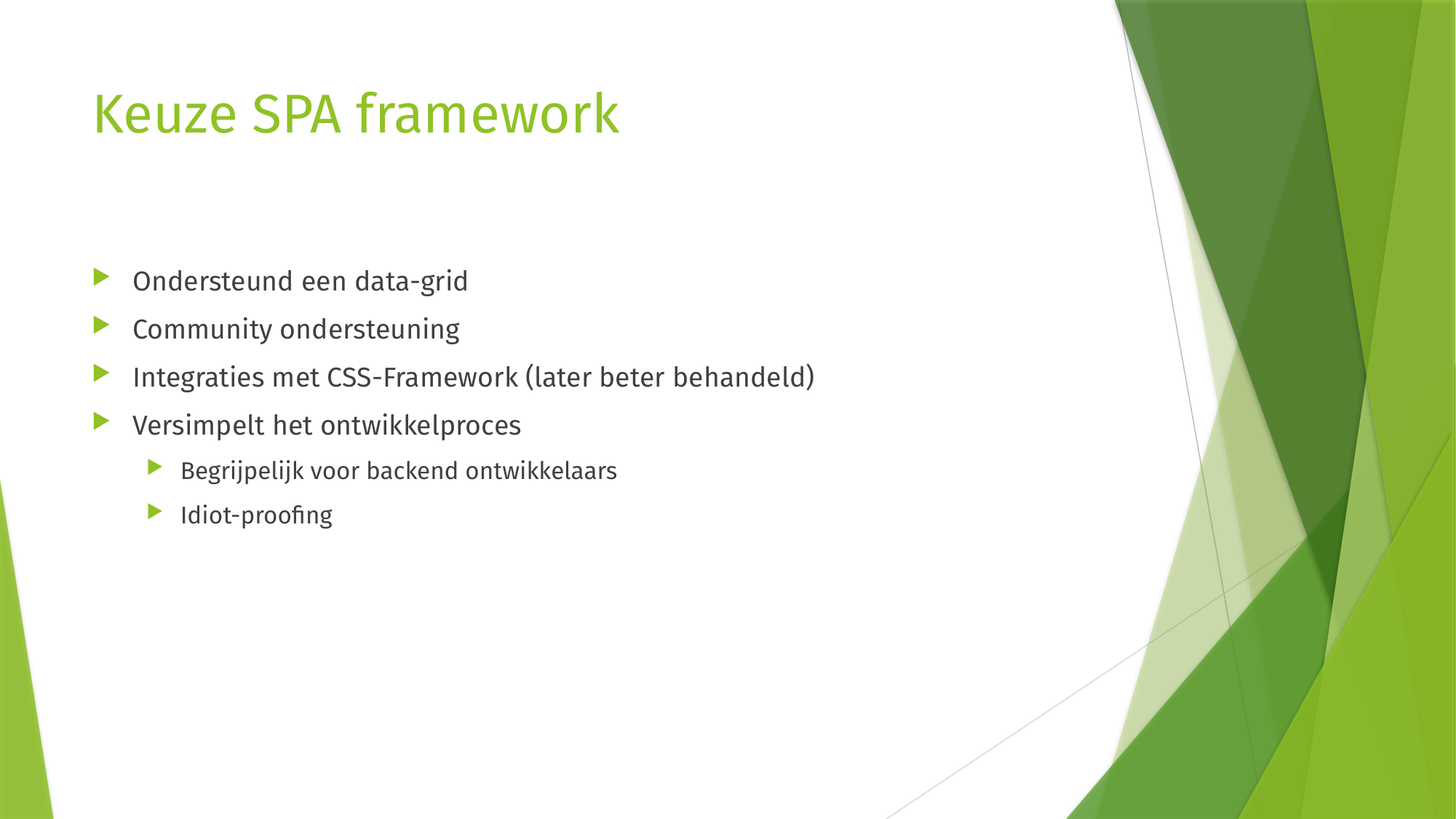

# Keuze SPA framework
Ondersteund een data-grid
Community ondersteuning
Integraties met CSS-Framework (later beter behandeld)
Versimpelt het ontwikkelproces
Begrijpelijk voor backend ontwikkelaars
Idiot-proofing